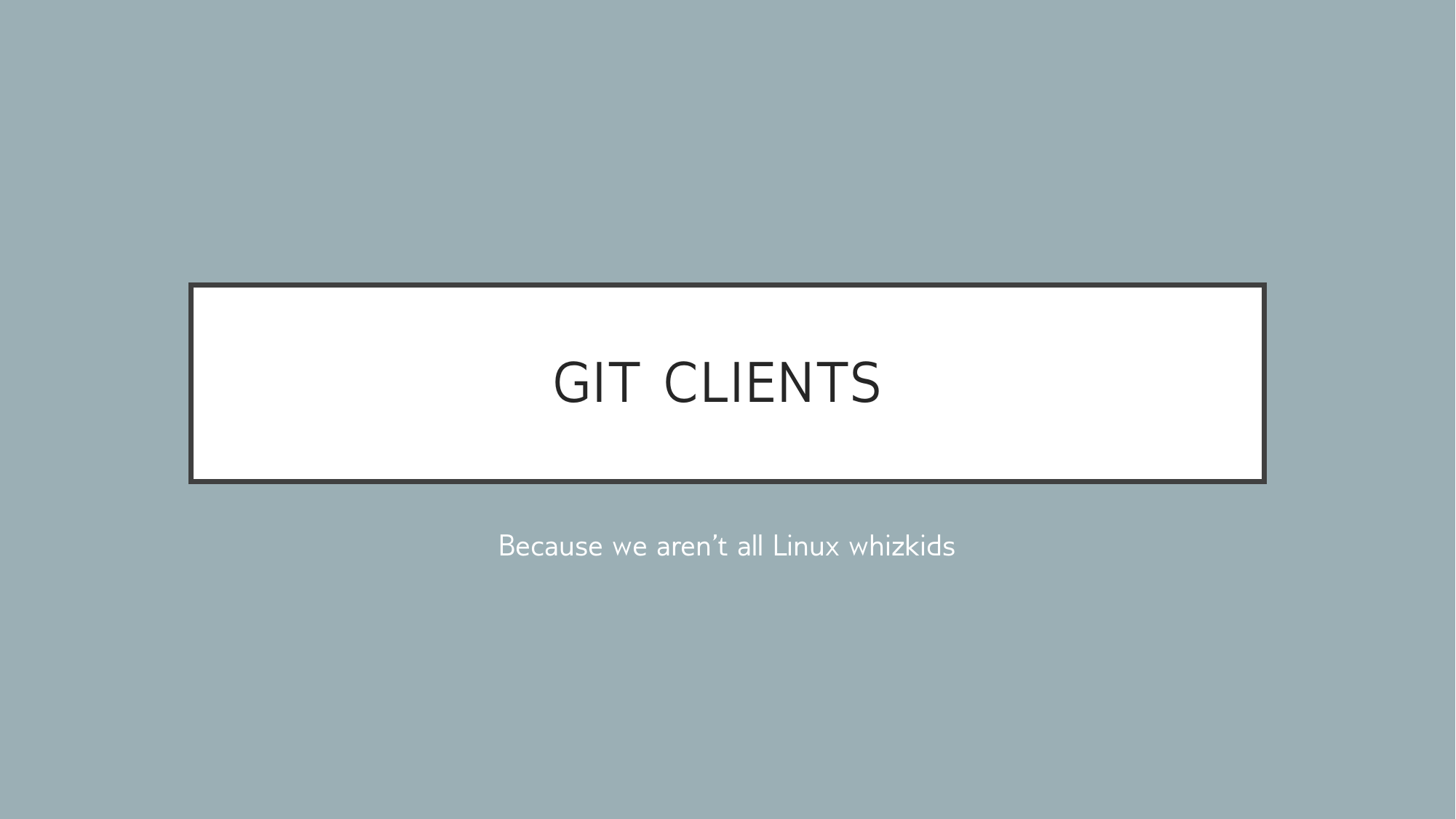

# Git Clients
Because we aren’t all Linux whizkids